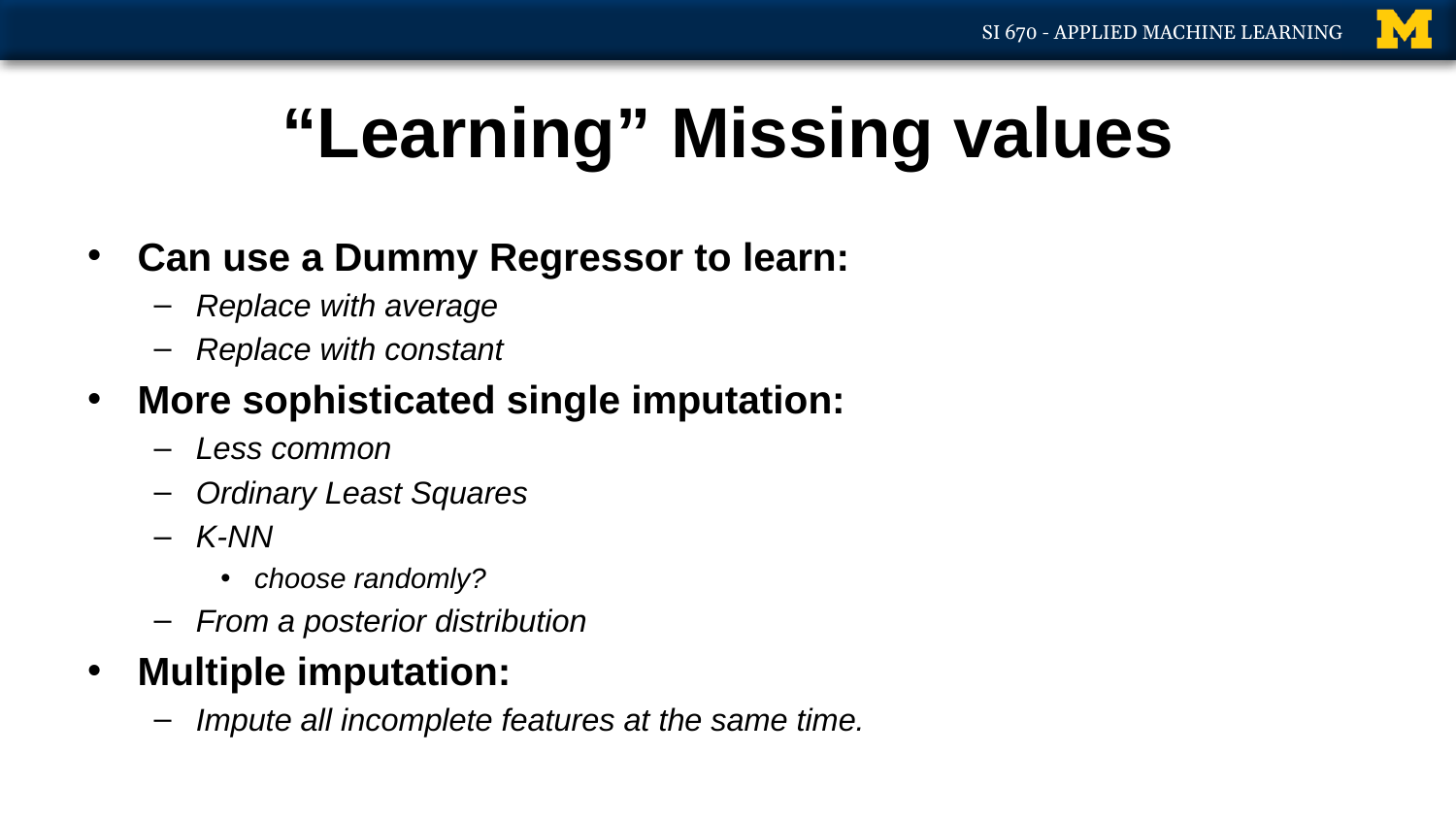

# “Learning” Missing values
Can use a Dummy Regressor to learn:
Replace with average
Replace with constant
More sophisticated single imputation:
Less common
Ordinary Least Squares
K-NN
choose randomly?
From a posterior distribution
Multiple imputation:
Impute all incomplete features at the same time.